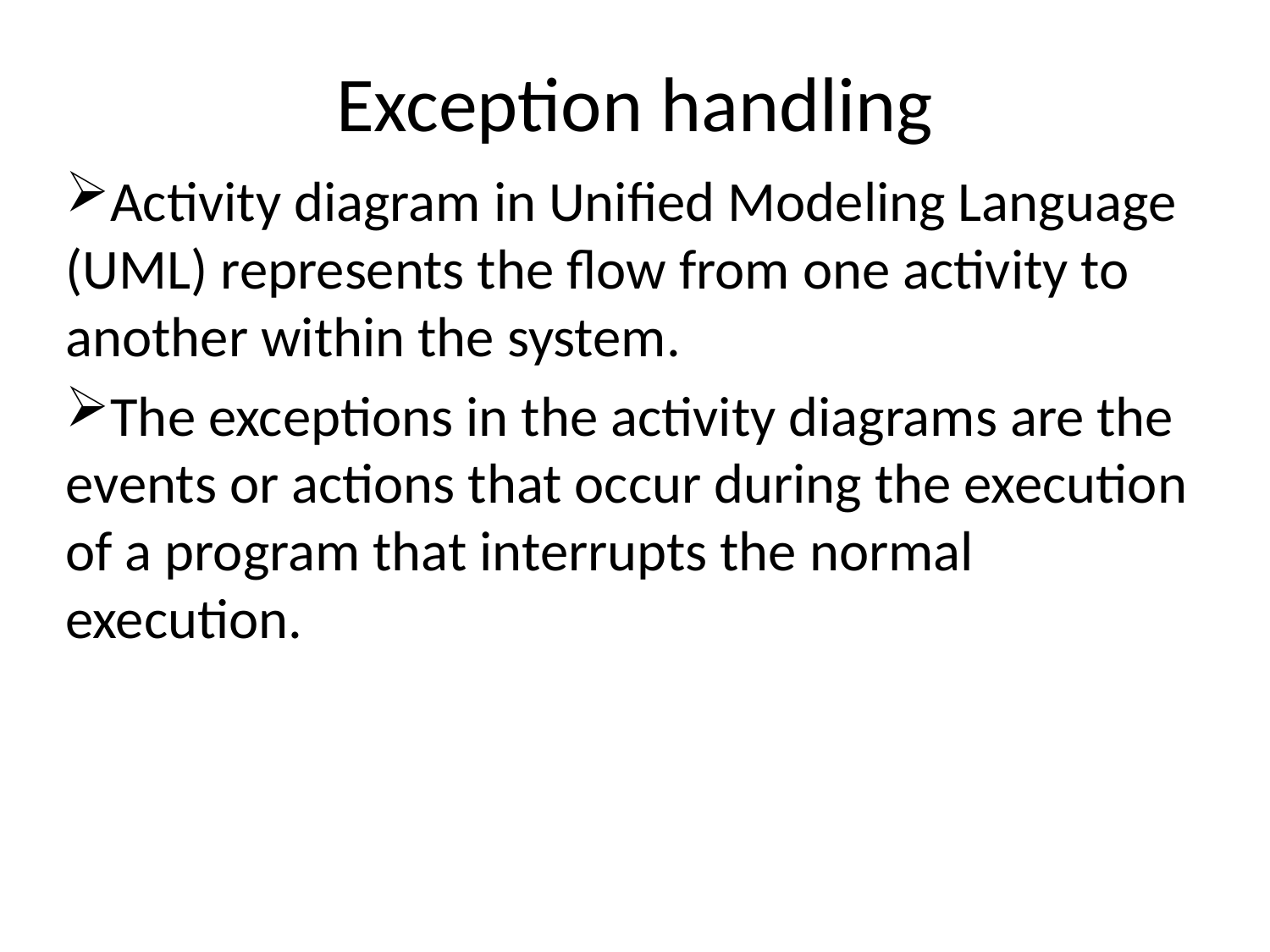

# Exception handling
Activity diagram in Unified Modeling Language (UML) represents the flow from one activity to another within the system.
The exceptions in the activity diagrams are the events or actions that occur during the execution of a program that interrupts the normal execution.